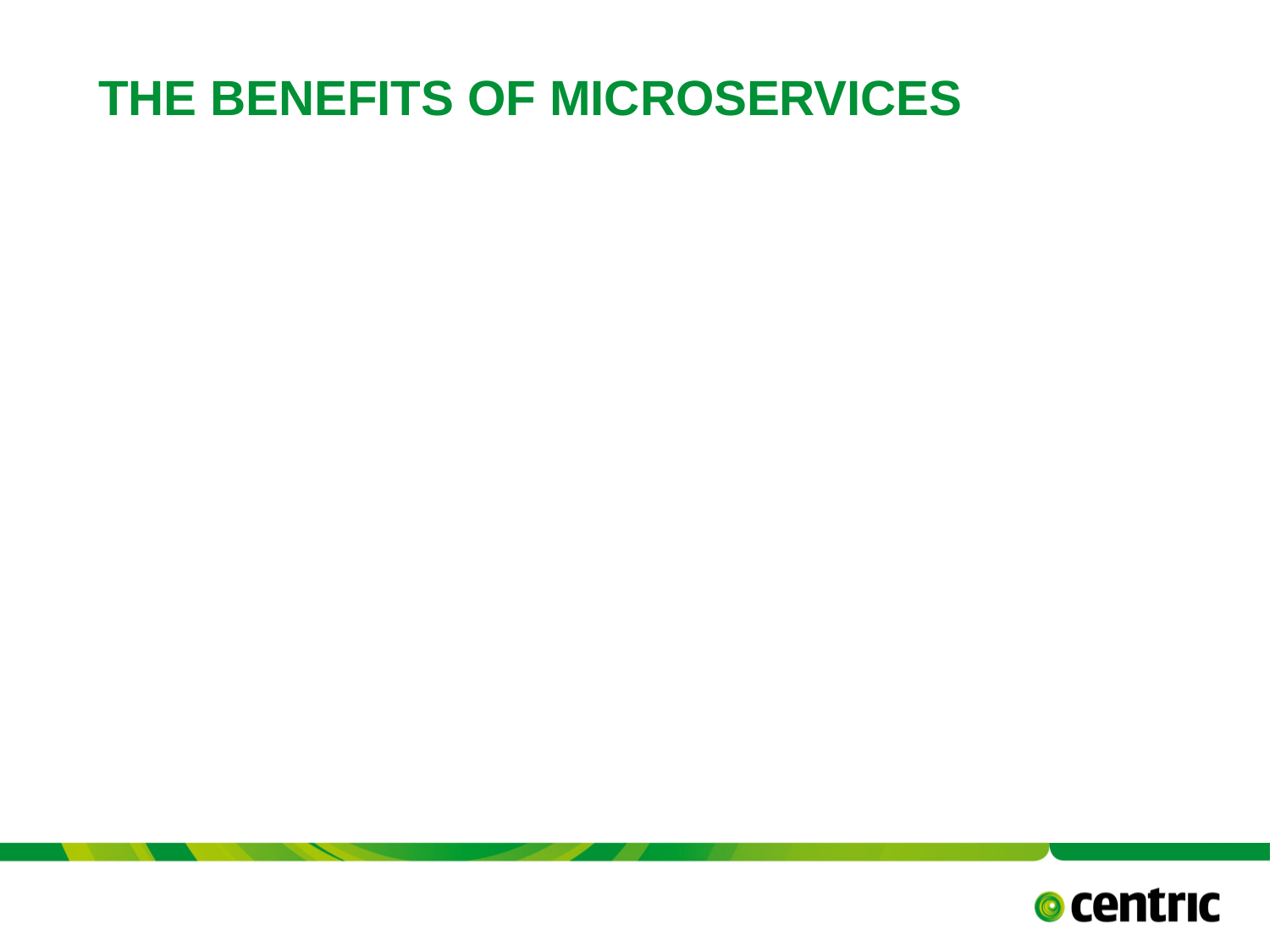

# The Benefits of Microservices

TITLE PRESENTATION
May 31, 2017